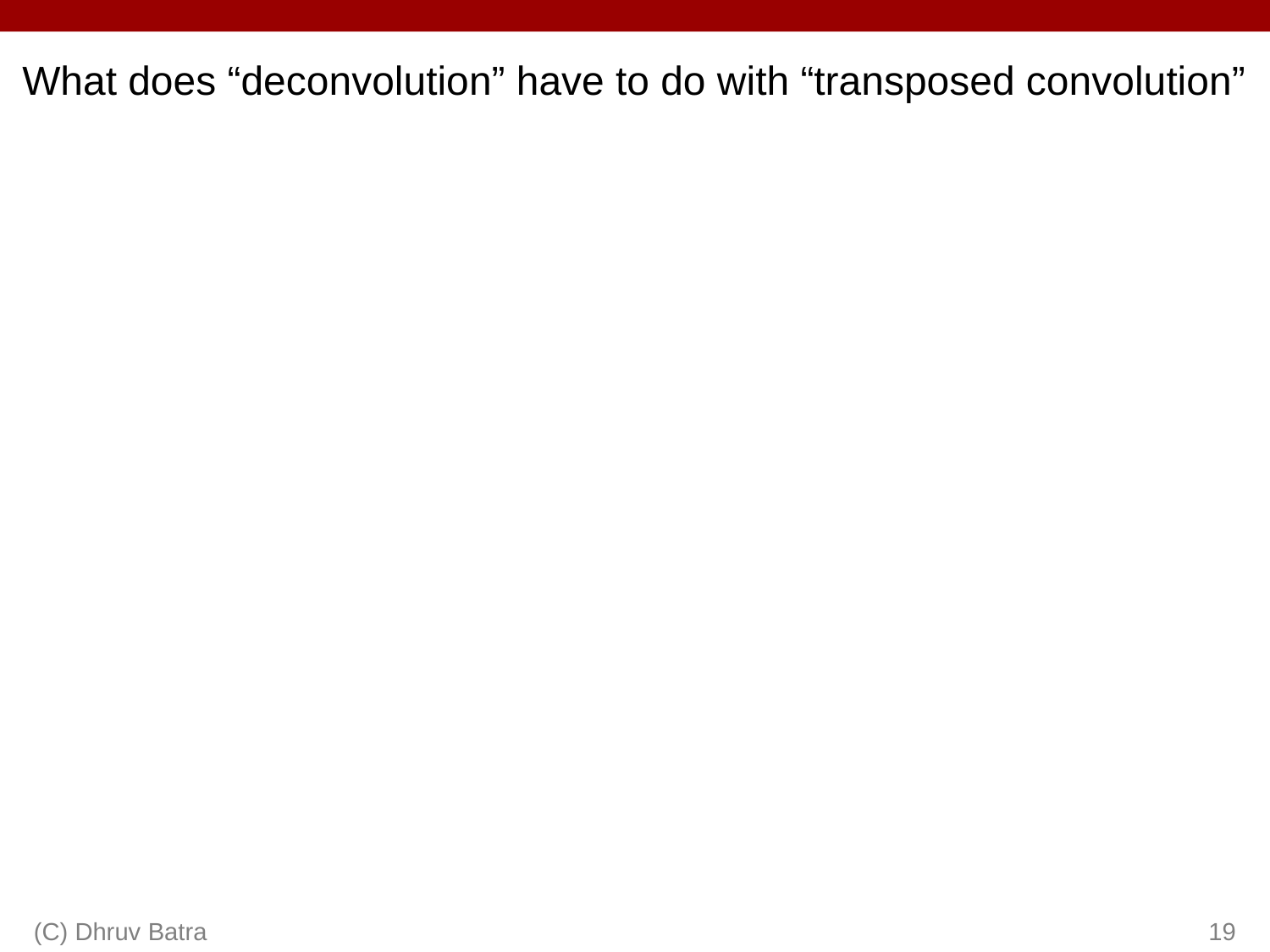

# What does “deconvolution” have to do with “transposed convolution”

(C) Dhruv Batra
19